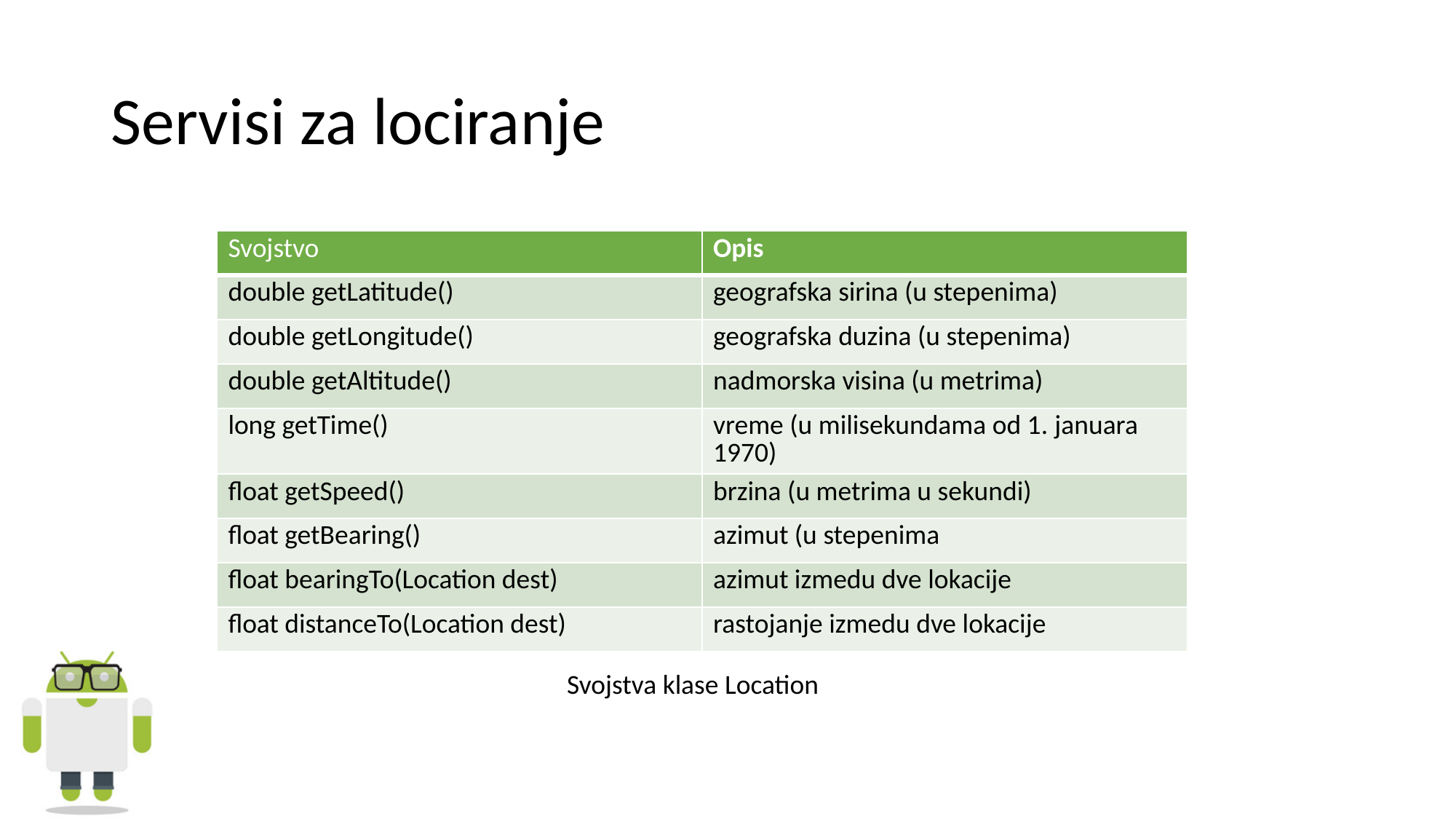

# Servisi za lociranje
| Svojstvo | Opis |
| --- | --- |
| double getLatitude() | geografska sirina (u stepenima) |
| double getLongitude() | geografska duzina (u stepenima) |
| double getAltitude() | nadmorska visina (u metrima) |
| long getTime() | vreme (u milisekundama od 1. januara 1970) |
| float getSpeed() | brzina (u metrima u sekundi) |
| float getBearing() | azimut (u stepenima |
| float bearingTo(Location dest) | azimut izmedu dve lokacije |
| float distanceTo(Location dest) | rastojanje izmedu dve lokacije |
Svojstva klase Location